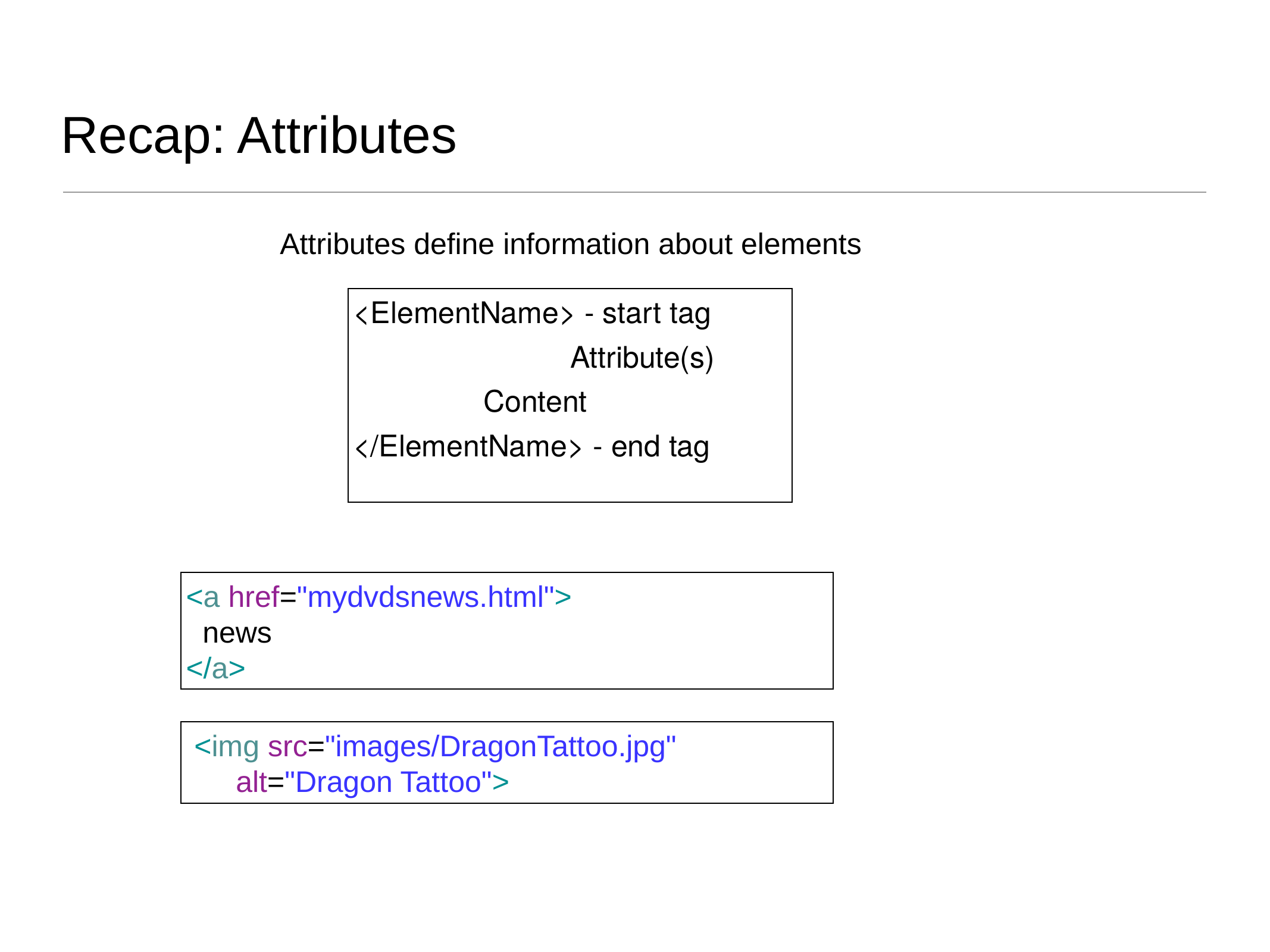

# Recap: Attributes
Attributes define information about elements
<ElementName> - start tag
Attribute(s)
Content
</ElementName> - end tag
<a href="mydvdsnews.html">
  news
</a>
 <img src="images/DragonTattoo.jpg"
      alt="Dragon Tattoo">
20